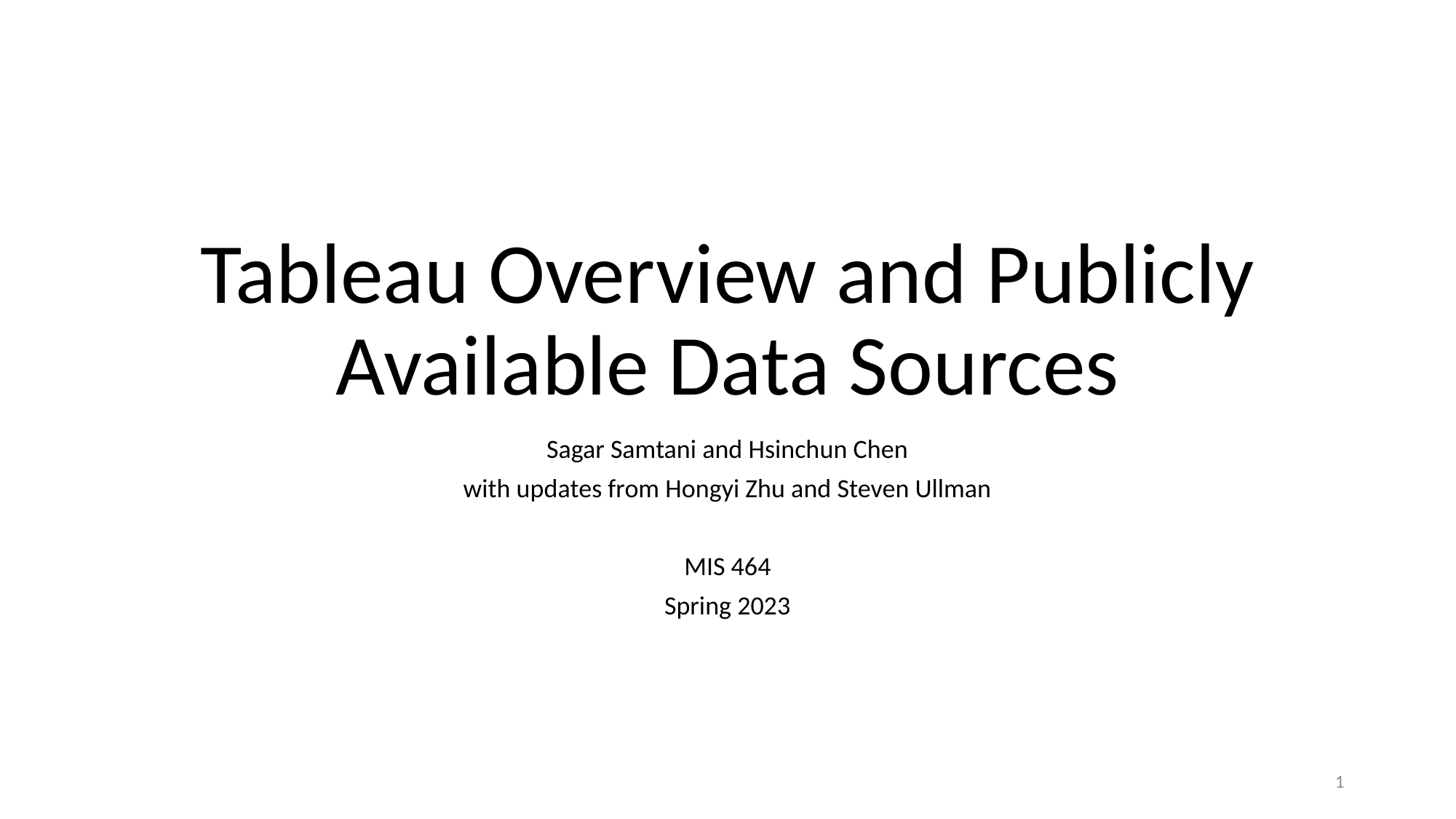

# Tableau Overview and Publicly Available Data Sources
Sagar Samtani and Hsinchun Chen
with updates from Hongyi Zhu and Steven Ullman

MIS 464
Spring 2023
1